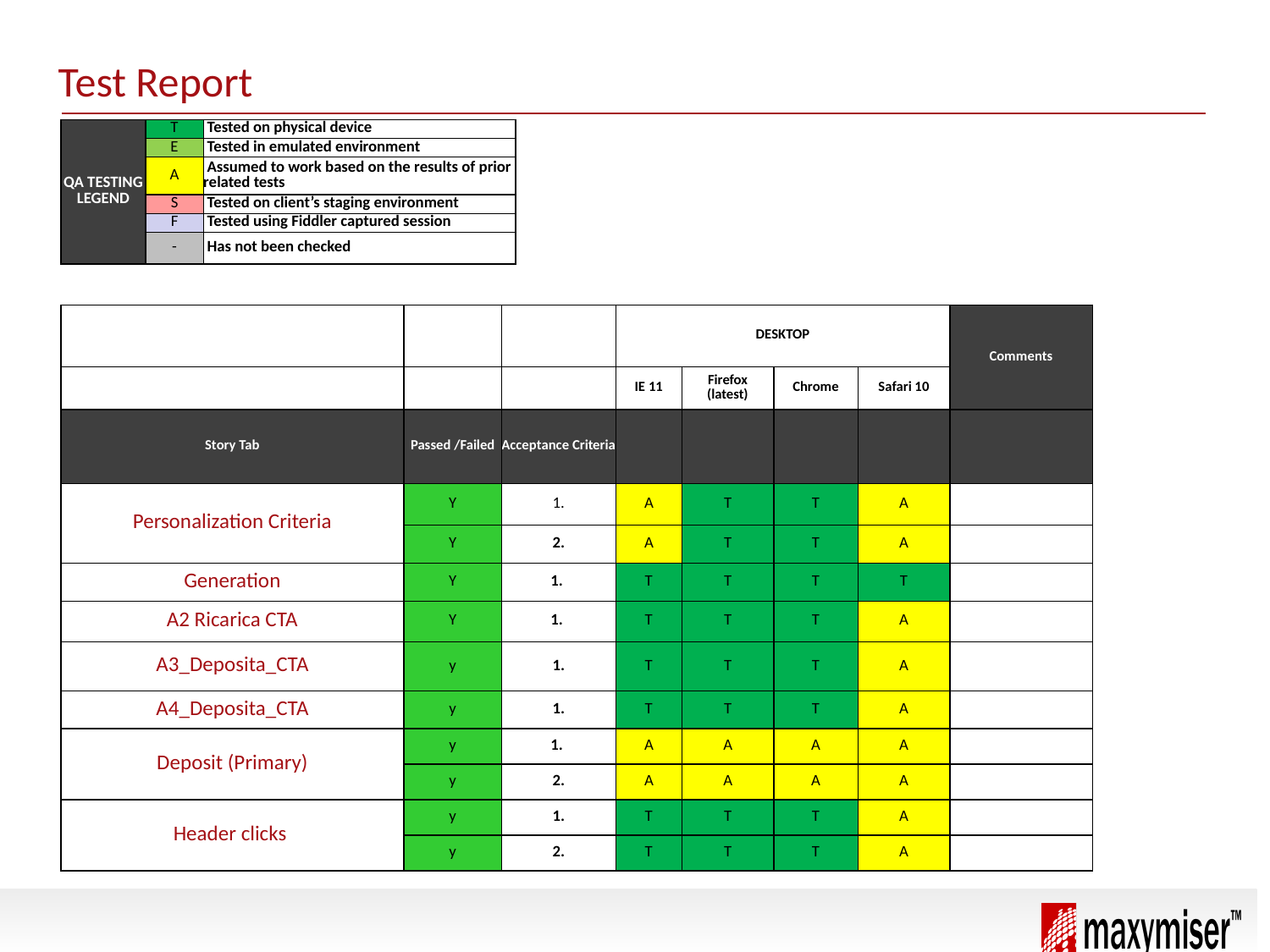

Test Report
| QA TESTING LEGEND | T | Tested on physical device |
| --- | --- | --- |
|  | E | Tested in emulated environment |
|  | A | Assumed to work based on the results of prior related tests |
|  | S | Tested on client’s staging environment |
|  | F | Tested using Fiddler captured session |
|  | - | Has not been checked |
|  |  |  | DESKTOP |  |  |  | Comments |
| --- | --- | --- | --- | --- | --- | --- | --- |
|  |  |  | IE 11 | Firefox (latest) | Chrome | Safari 10 |  |
| Story Tab | Passed /Failed | Acceptance Criteria |  |  |  |  |  |
| Personalization Criteria | Y | 1. | A | T | T | A |  |
|  | Y | 2. | A | T | T | A |  |
| Generation | Y | 1. | T | T | T | T |  |
| A2 Ricarica CTA | Y | 1. | T | T | T | A |  |
| A3\_Deposita\_CTA | y | 1. | T | T | T | A |  |
| A4\_Deposita\_CTA | y | 1. | T | T | T | A |  |
| Deposit (Primary) | y | 1. | A | A | A | A |  |
|  | y | 2. | A | A | A | A |  |
| Header clicks | y | 1. | T | T | T | A |  |
|  | y | 2. | T | T | T | A |  |